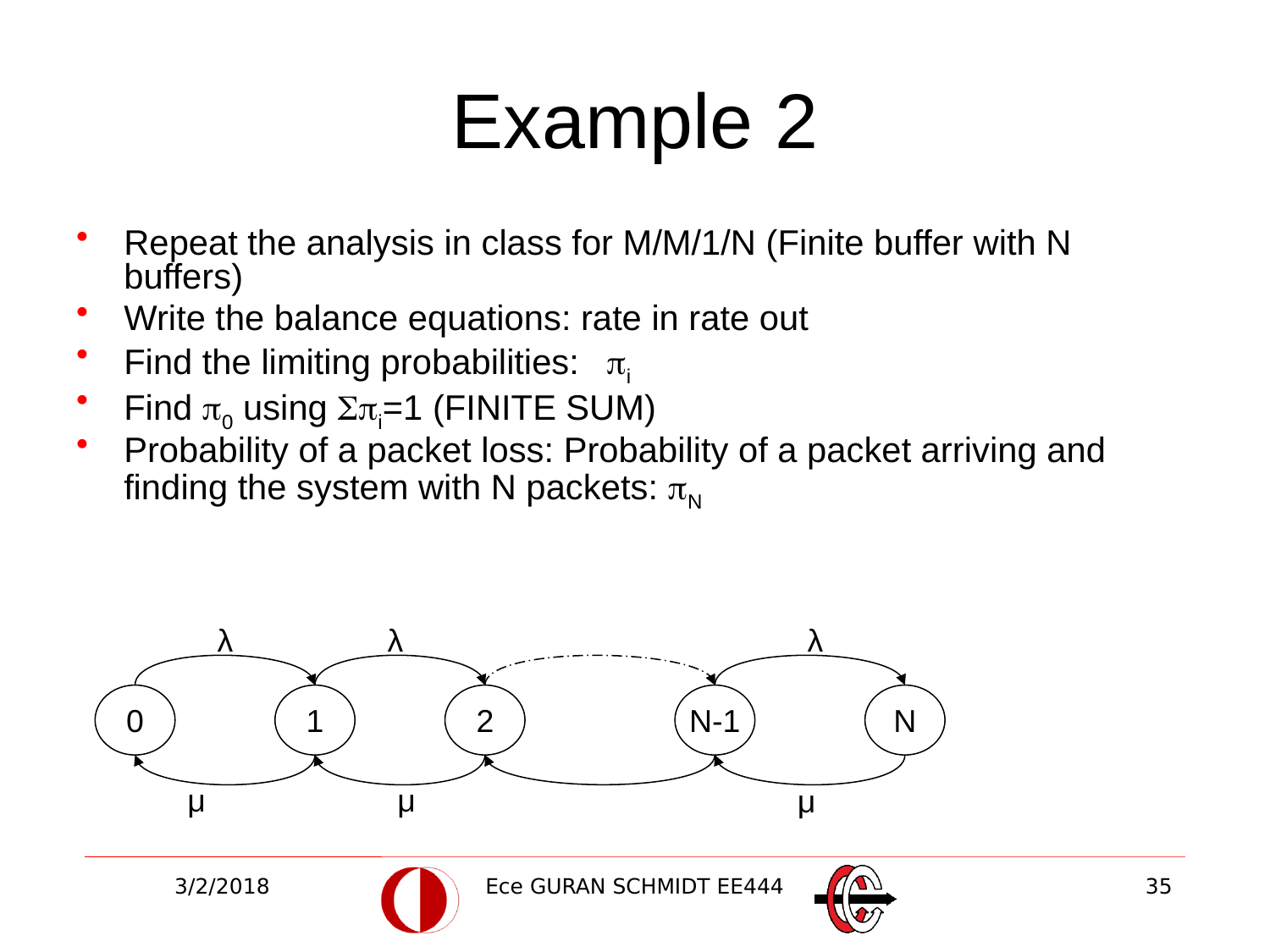

# Example 2
Repeat the analysis in class for M/M/1/N (Finite buffer with N buffers)
Write the balance equations: rate in rate out
Find the limiting probabilities:  πi
Find π0 using Σπi=1 (FINITE SUM)
Probability of a packet loss: Probability of a packet arriving and finding the system with N packets: πN

λ
λ
λ
0
1
2
N-1
N
μ
μ
μ
3/2/2018
Ece GURAN SCHMIDT EE444
35